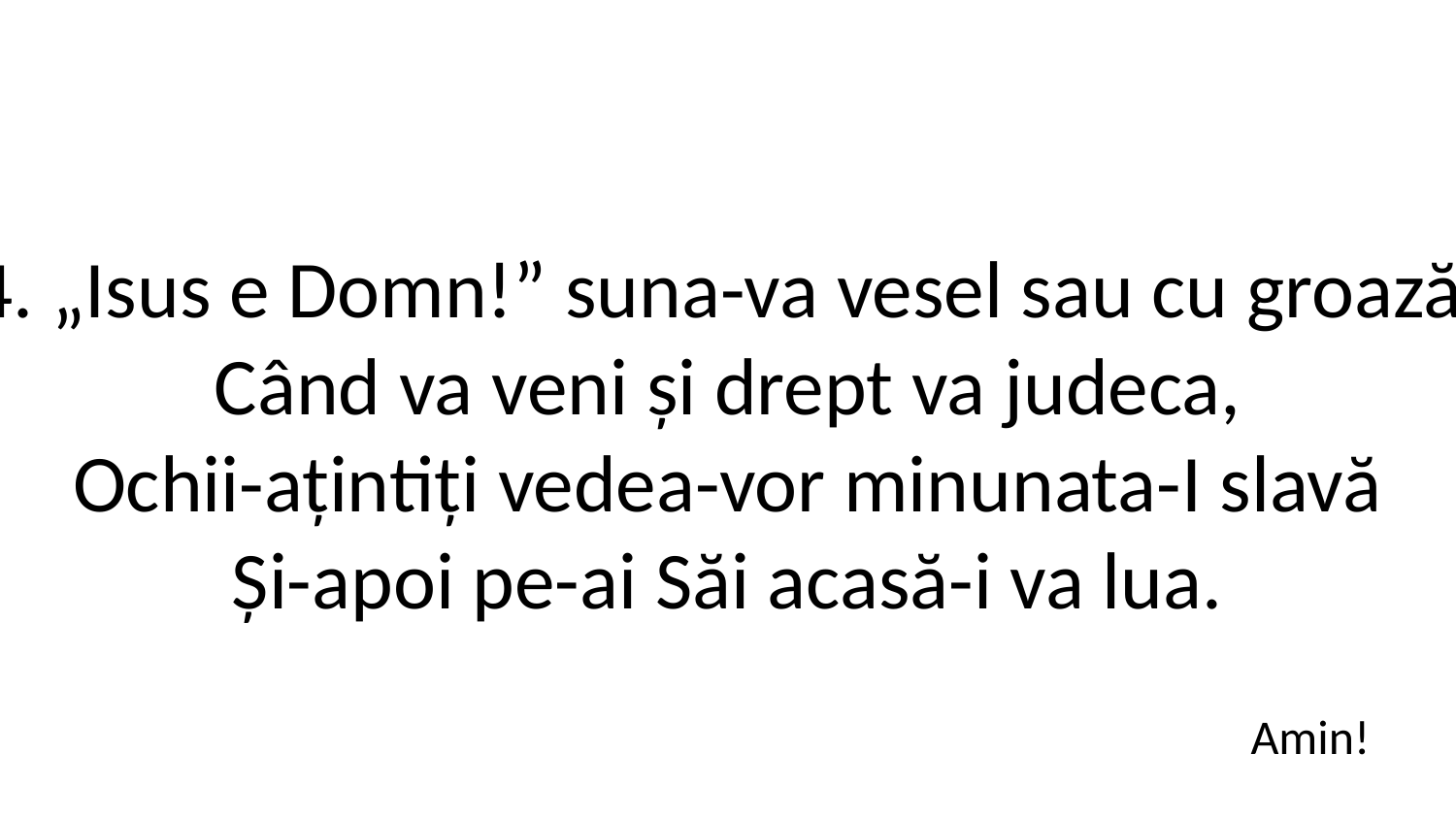

4. „Isus e Domn!” suna-va vesel sau cu groază,
Când va veni și drept va judeca,
Ochii-ațintiți vedea-vor minunata-I slavă
Și-apoi pe-ai Săi acasă-i va lua.

Amin!